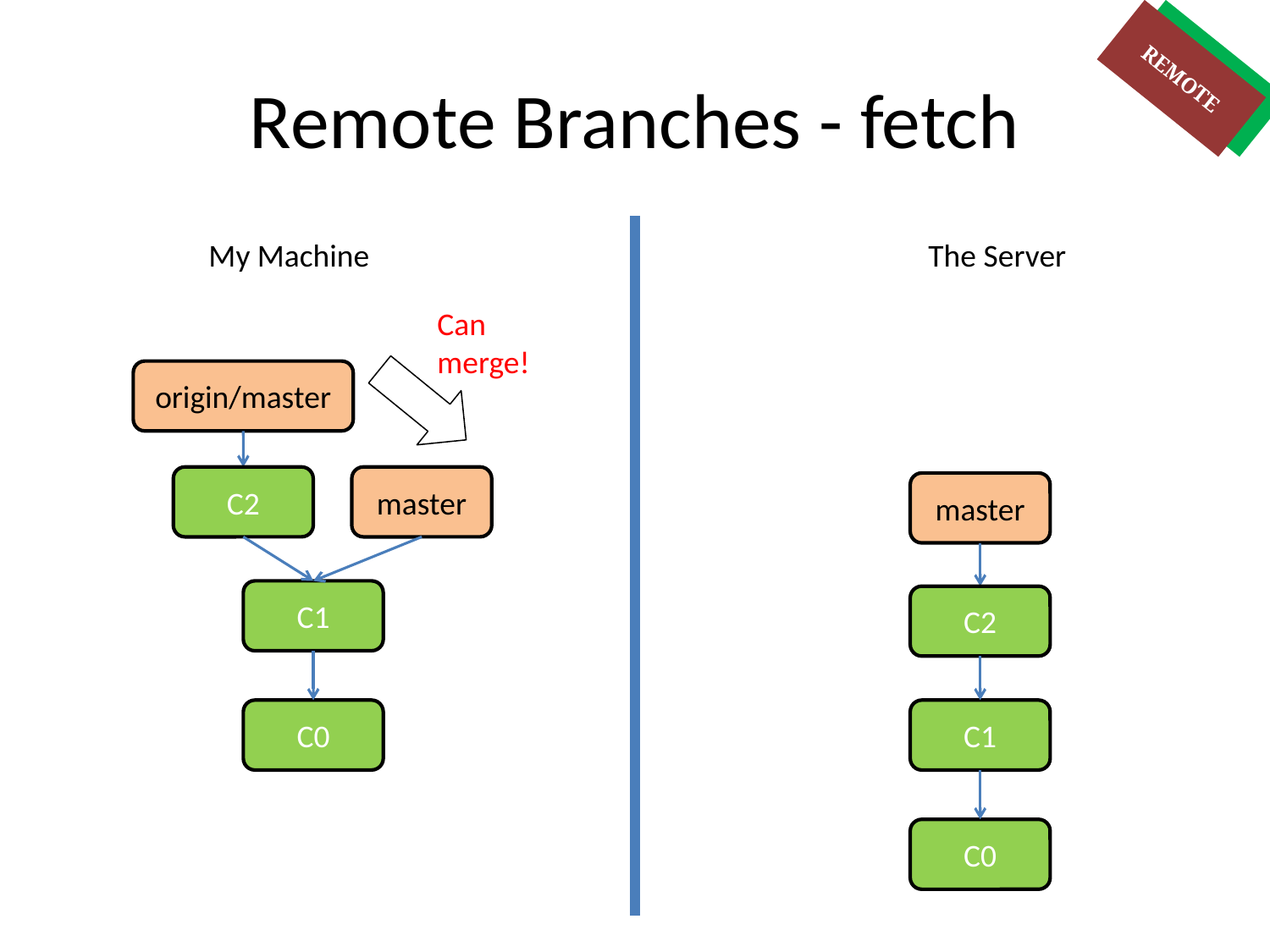

# Remote Branches - fetch
REMOTE
LOCAL
My Machine
The Server
Can merge!
origin/master

C2
master
master
C1
C2
C0
C1
C0